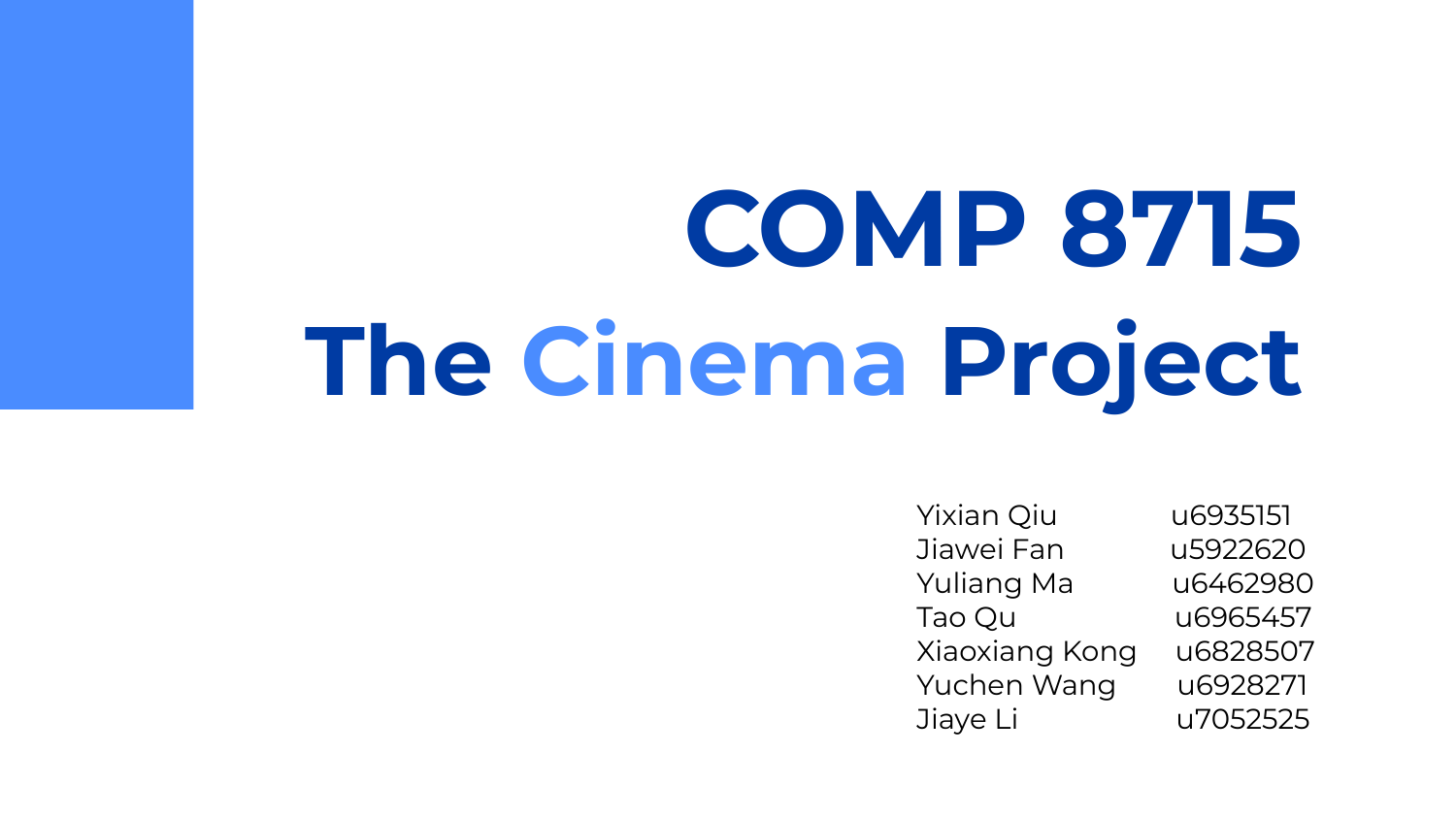

# COMP 8715
The Cinema Project
Yixian Qiu               u6935151
Jiawei Fan              u5922620
Yuliang Ma             u6462980
Tao Qu                     u6965457
Xiaoxiang Kong     u6828507
Yuchen Wang        u6928271
Jiaye Li                     u7052525